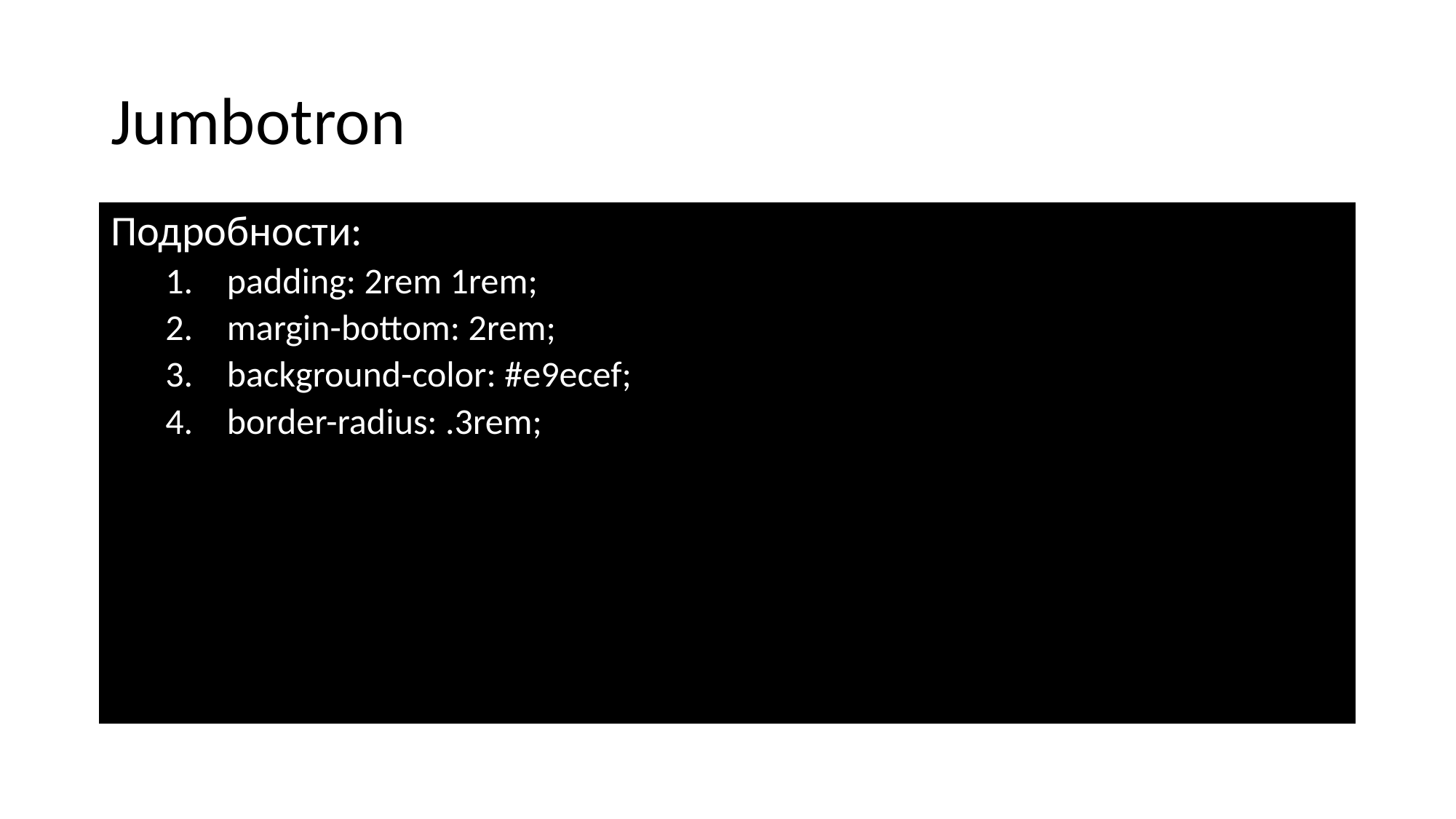

# Jumbotron
Подробности:
padding: 2rem 1rem;
margin-bottom: 2rem;
background-color: #e9ecef;
border-radius: .3rem;